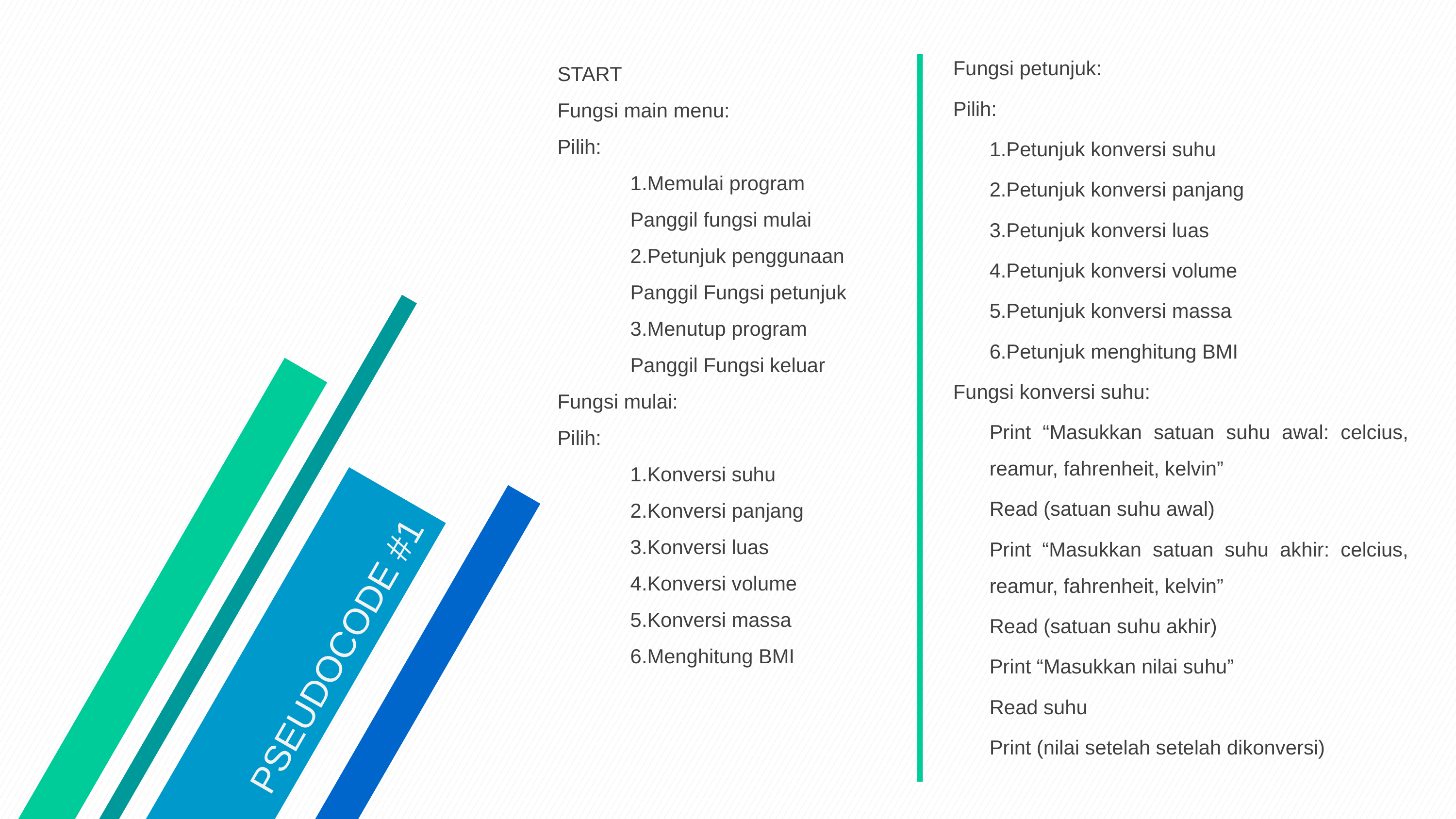

# START Fungsi main menu: Pilih: 1.Memulai program Panggil fungsi mulai 2.Petunjuk penggunaan Panggil Fungsi petunjuk 3.Menutup program Panggil Fungsi keluar Fungsi mulai: Pilih: 1.Konversi suhu 2.Konversi panjang 3.Konversi luas 4.Konversi volume 5.Konversi massa 6.Menghitung BMI
Fungsi petunjuk:
Pilih:
1.Petunjuk konversi suhu
2.Petunjuk konversi panjang
3.Petunjuk konversi luas
4.Petunjuk konversi volume
5.Petunjuk konversi massa
6.Petunjuk menghitung BMI
Fungsi konversi suhu:
Print “Masukkan satuan suhu awal: celcius, reamur, fahrenheit, kelvin”
Read (satuan suhu awal)
Print “Masukkan satuan suhu akhir: celcius, reamur, fahrenheit, kelvin”
Read (satuan suhu akhir)
Print “Masukkan nilai suhu”
Read suhu
Print (nilai setelah setelah dikonversi)

PSEUDOCODE #1